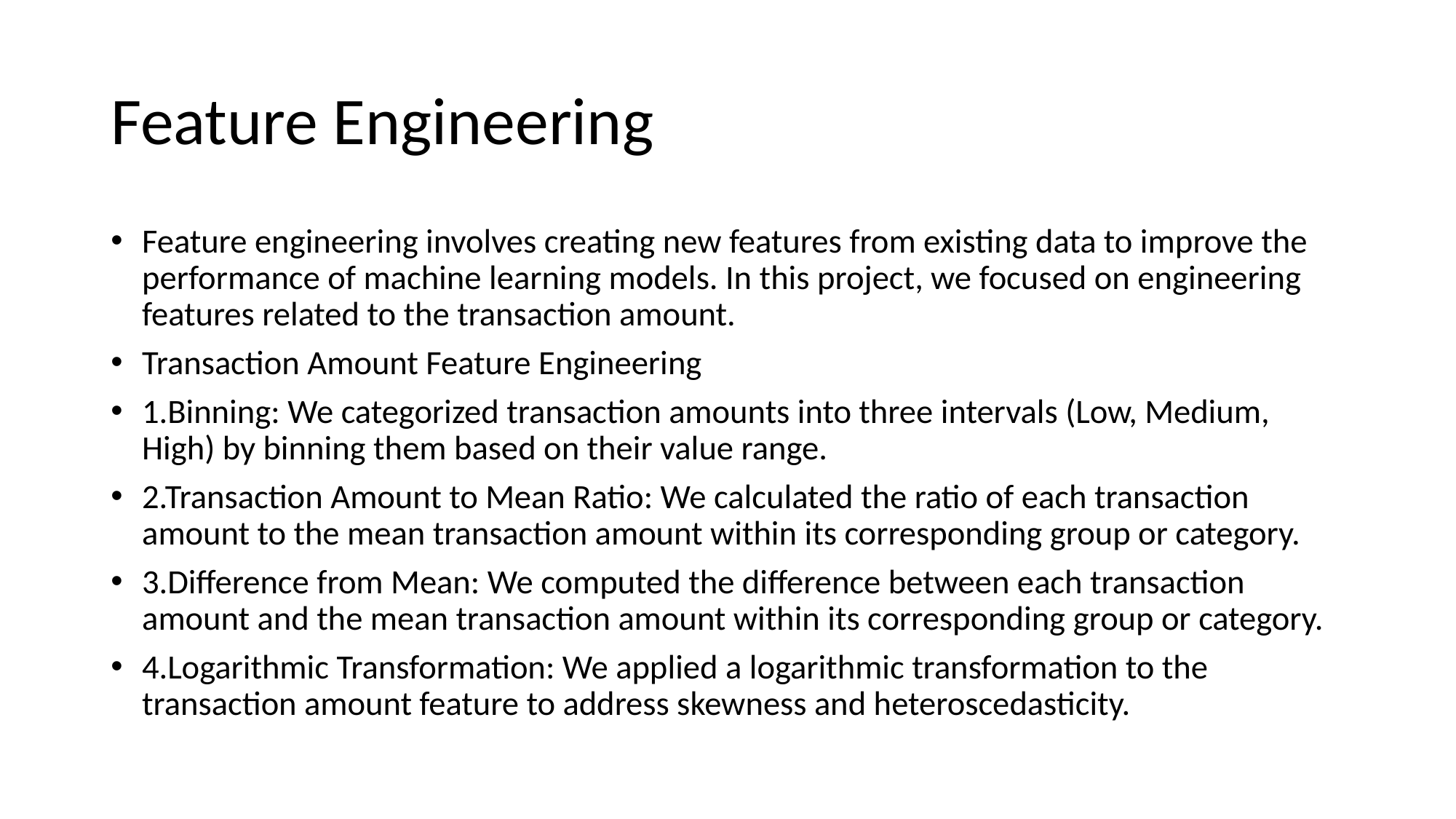

# Feature Engineering
Feature engineering involves creating new features from existing data to improve the performance of machine learning models. In this project, we focused on engineering features related to the transaction amount.
Transaction Amount Feature Engineering
1.Binning: We categorized transaction amounts into three intervals (Low, Medium, High) by binning them based on their value range.
2.Transaction Amount to Mean Ratio: We calculated the ratio of each transaction amount to the mean transaction amount within its corresponding group or category.
3.Difference from Mean: We computed the difference between each transaction amount and the mean transaction amount within its corresponding group or category.
4.Logarithmic Transformation: We applied a logarithmic transformation to the transaction amount feature to address skewness and heteroscedasticity.